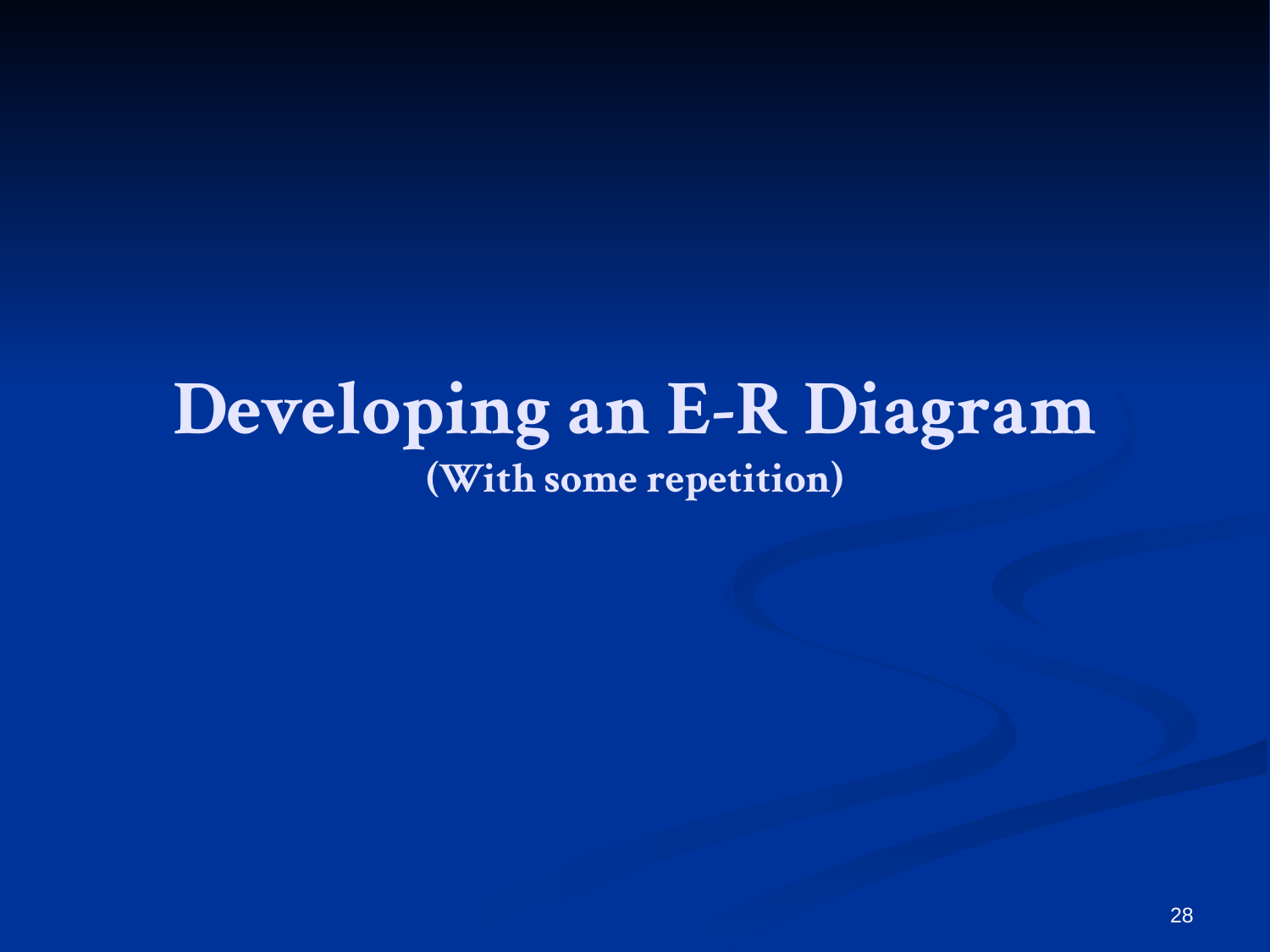

# Developing an E-R Diagram (With some repetition)
28